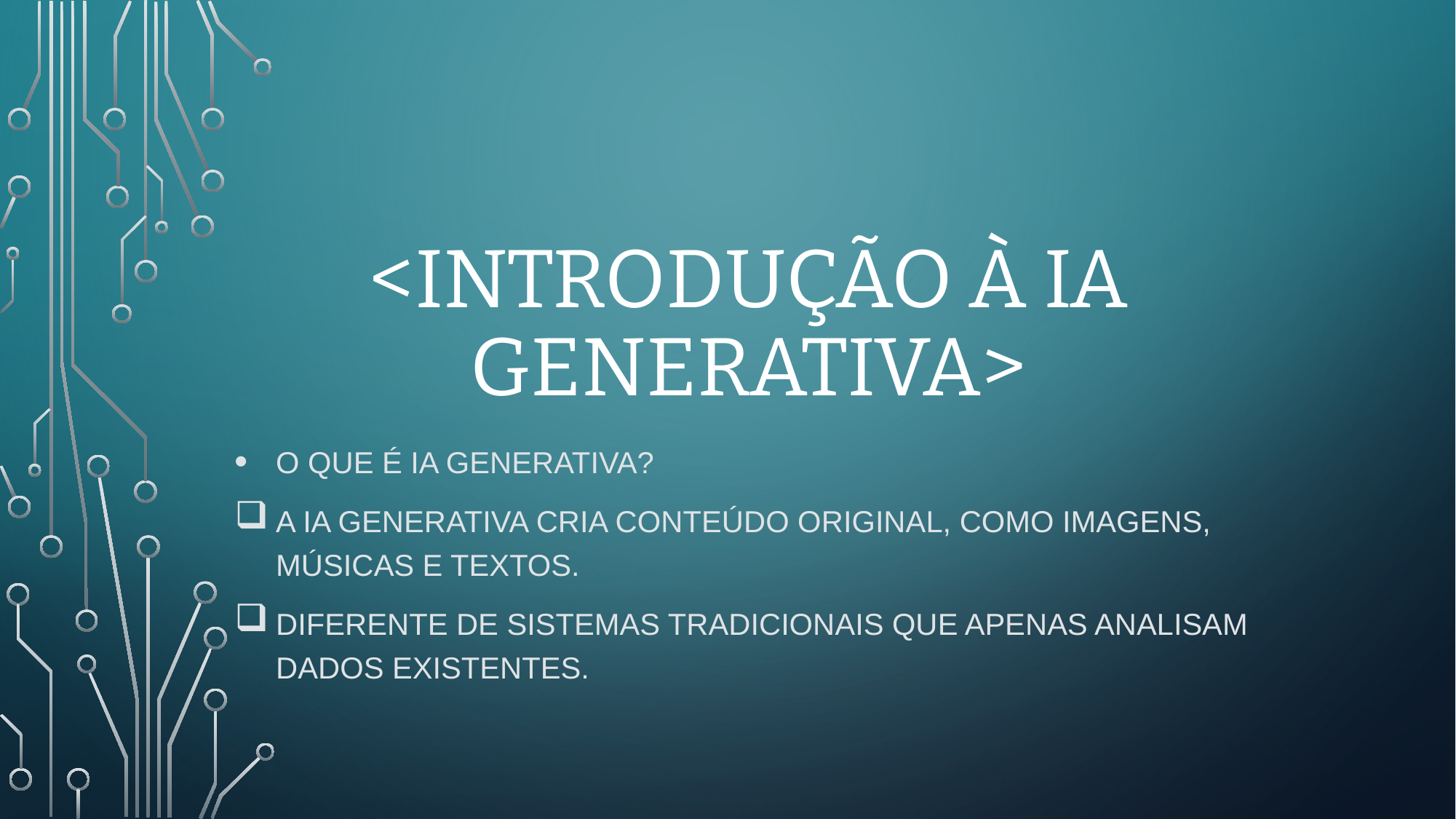

# <Introdução à IA Generativa>
O que é IA Generativa?
A IA generativa cria conteúdo original, como imagens, músicas e textos.
Diferente de sistemas tradicionais que apenas analisam dados existentes.